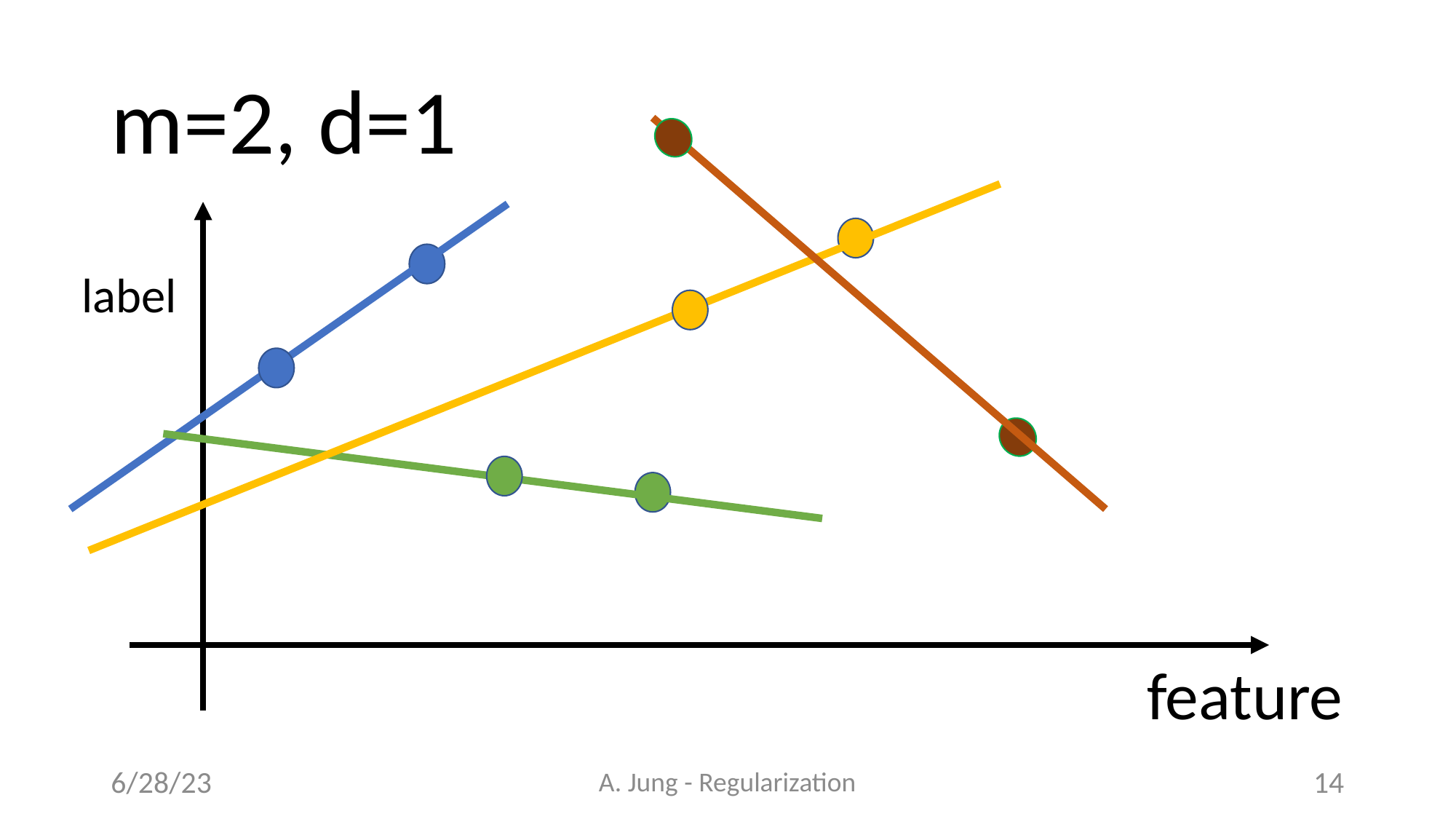

# m=2, d=1

label

feature
6/28/23
A. Jung - Regularization
14